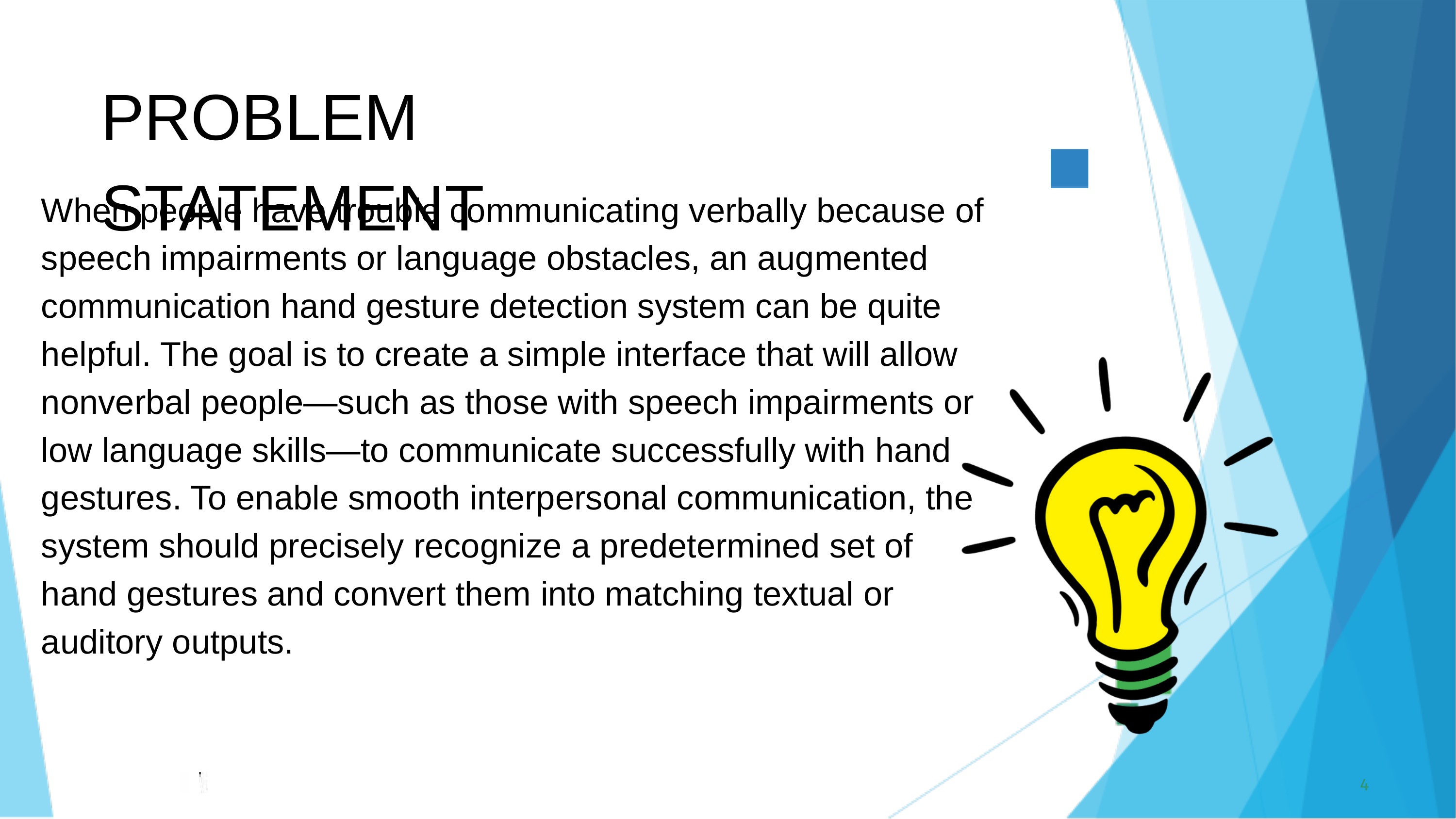

PROBLEM STATEMENT

When people have trouble communicating verbally because of speech impairments or language obstacles, an augmented communication hand gesture detection system can be quite helpful. The goal is to create a simple interface that will allow nonverbal people—such as those with speech impairments or low language skills—to communicate successfully with hand gestures. To enable smooth interpersonal communication, the system should precisely recognize a predetermined set of hand gestures and convert them into matching textual or auditory outputs.

4